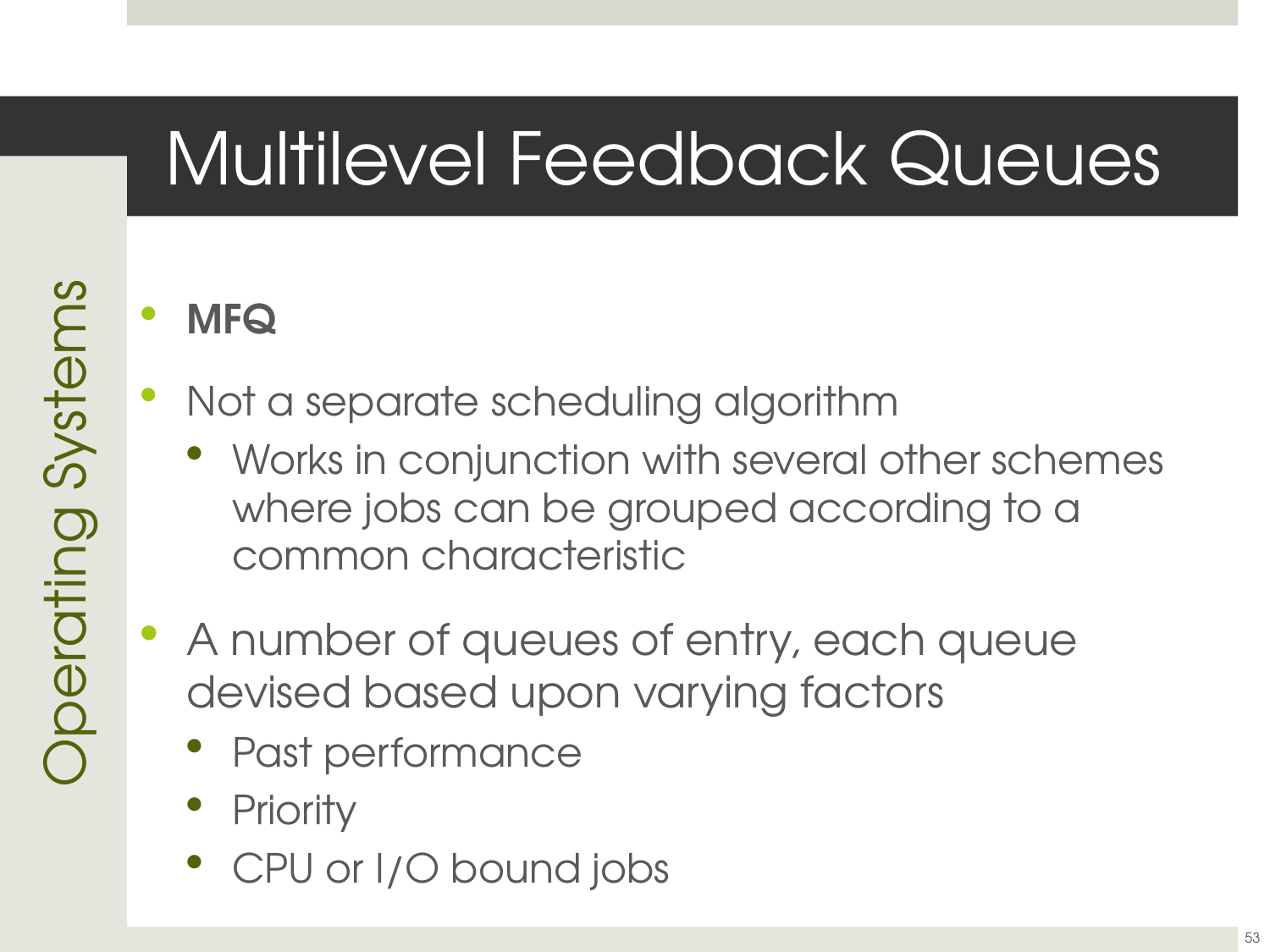

# Multilevel Feedback Queues
MFQ
Not a separate scheduling algorithm
Works in conjunction with several other schemes where jobs can be grouped according to a common characteristic
A number of queues of entry, each queue devised based upon varying factors
Past performance
Priority
CPU or I/O bound jobs
Operating Systems
53